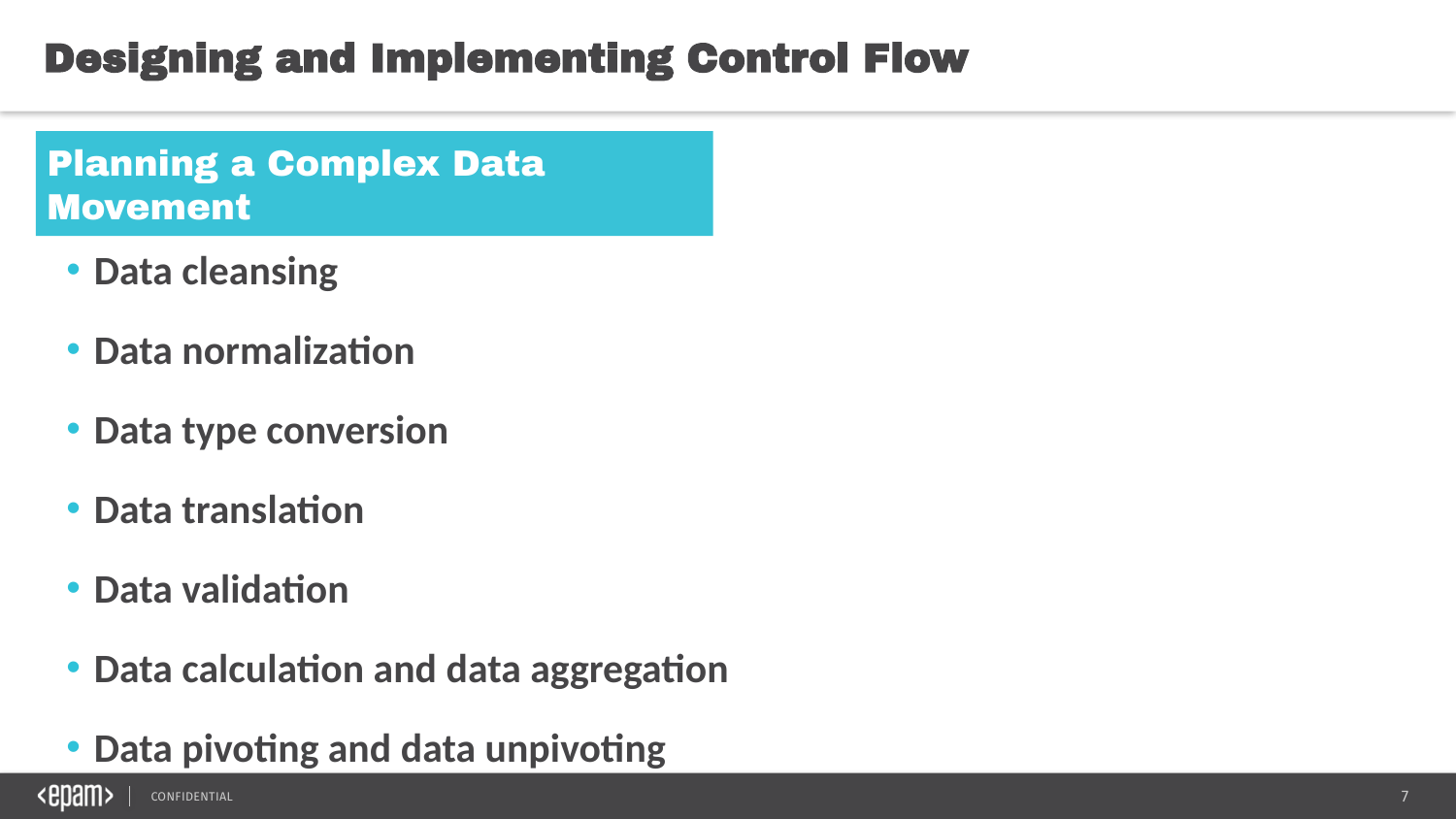

Designing and Implementing Control Flow
Planning a Complex Data Movement
Data cleansing
Data normalization
Data type conversion
Data translation
Data validation
Data calculation and data aggregation
Data pivoting and data unpivoting